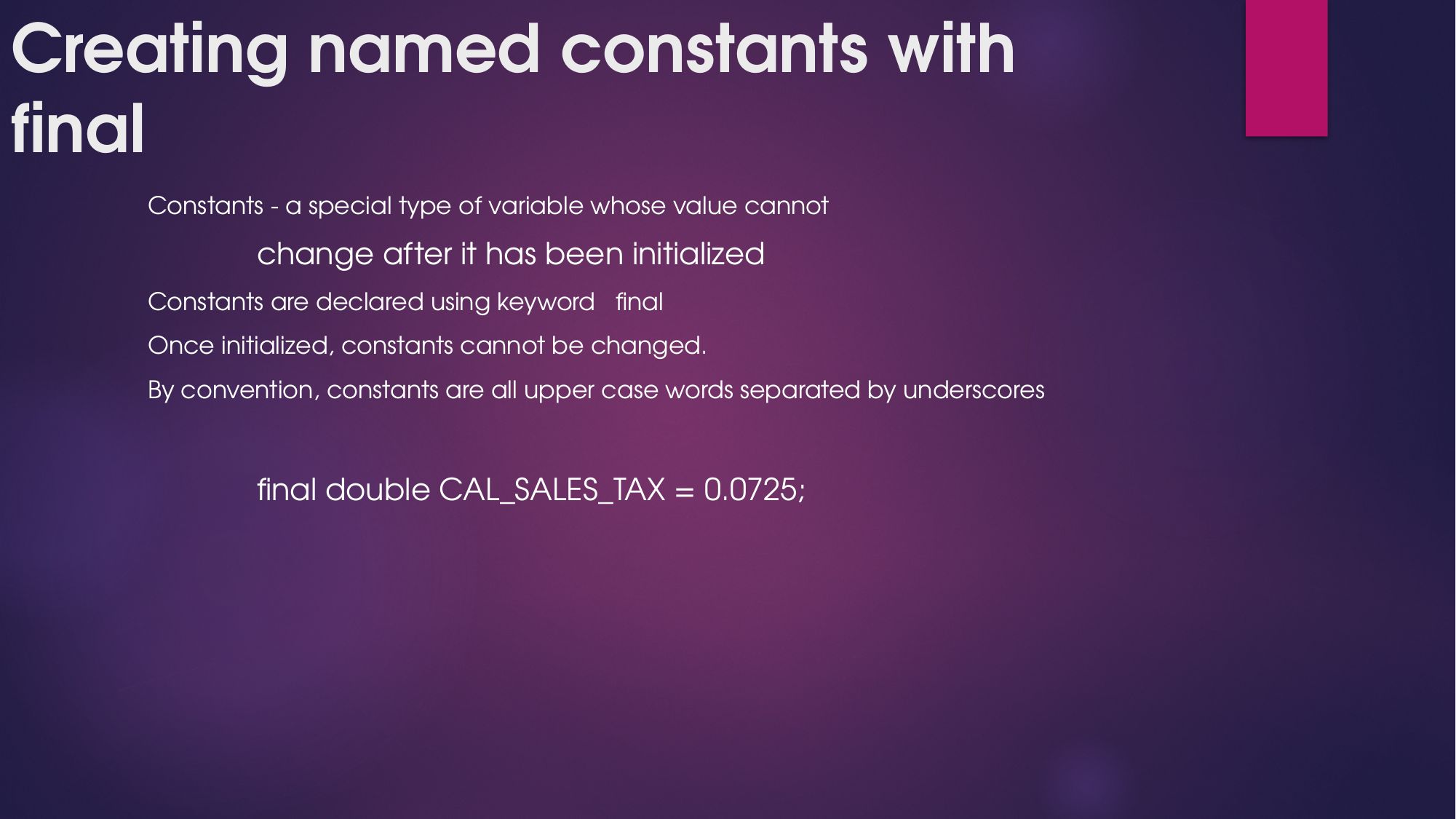

# Creating named constants with final
Constants - a special type of variable whose value cannot
		change after it has been initialized
Constants are declared using keyword   final
Once initialized, constants cannot be changed.
By convention, constants are all upper case words separated by underscores

		final double CAL_SALES_TAX = 0.0725;